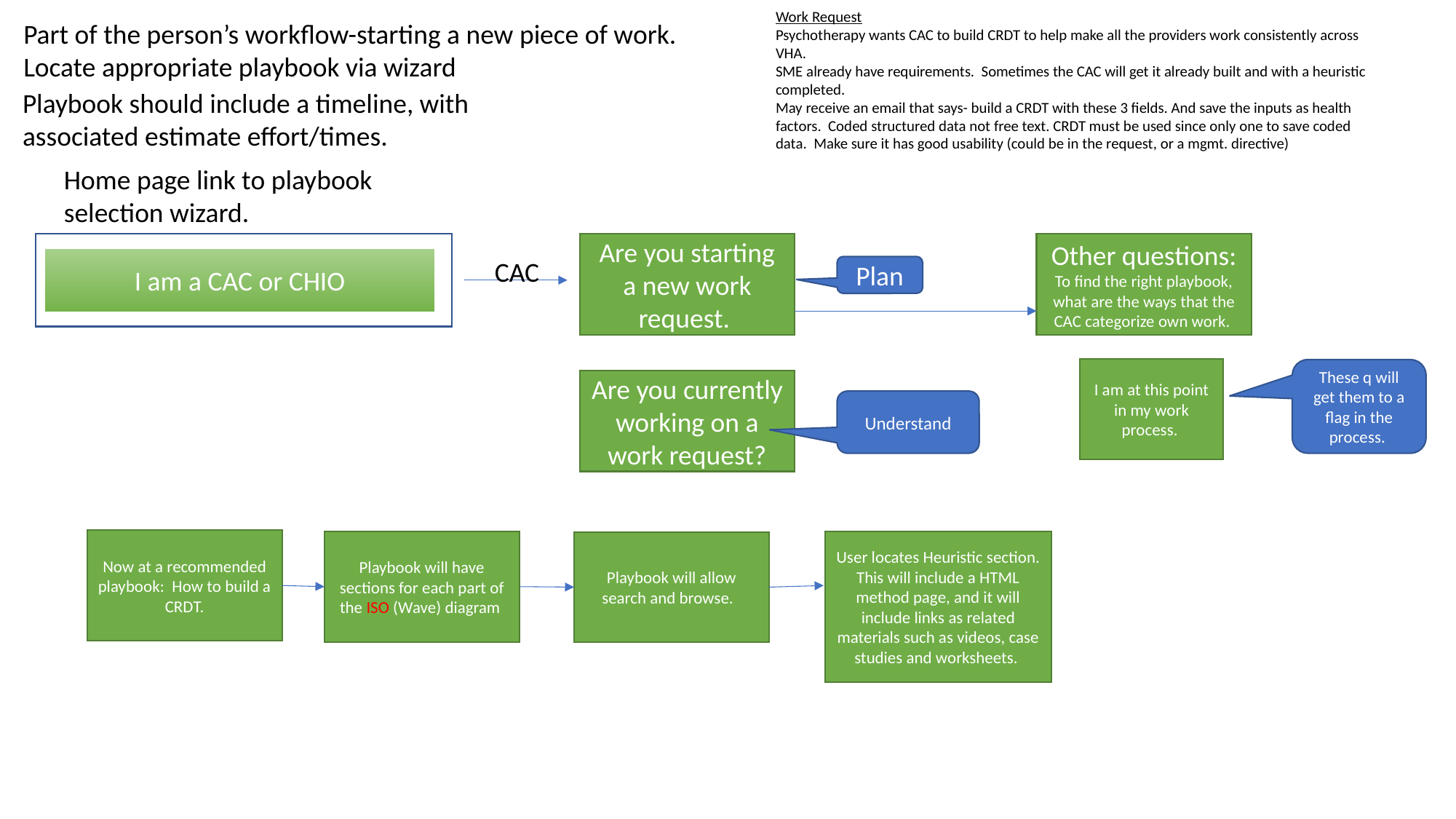

Work Request
Psychotherapy wants CAC to build CRDT to help make all the providers work consistently across VHA.
SME already have requirements.  Sometimes the CAC will get it already built and with a heuristic completed.
May receive an email that says- build a CRDT with these 3 fields. And save the inputs as health factors.  Coded structured data not free text. CRDT must be used since only one to save coded data.  Make sure it has good usability (could be in the request, or a mgmt. directive)
Part of the person’s workflow-starting a new piece of work.
Locate appropriate playbook via wizard
Playbook should include a timeline, with associated estimate effort/times.
Home page link to playbook selection wizard.

Are you starting a new work request.
Other questions:
To find the right playbook, what are the ways that the CAC categorize own work.
I am a CAC or CHIO
CAC
Plan
I am at this point in my work process.
These q will get them to a flag in the process.
Are you currently working on a work request?
Understand
Now at a recommended playbook:  How to build a CRDT.
Playbook will have sections for each part of the ISO (Wave) diagram
User locates Heuristic section. This will include a HTML method page, and it will include links as related materials such as videos, case studies and worksheets.
Playbook will allow search and browse.